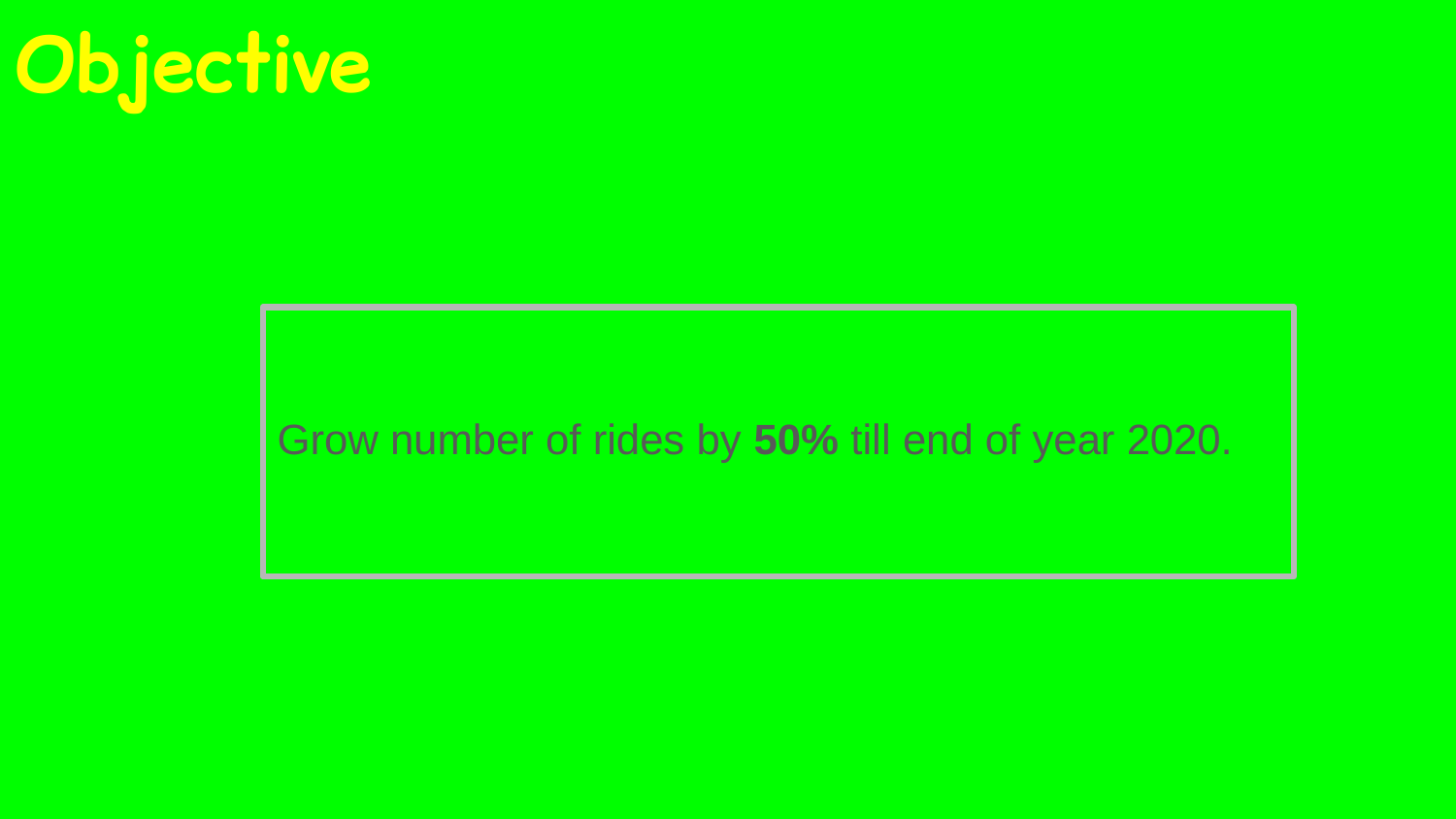

# Objective

Grow number of rides by 50% till end of year 2020.